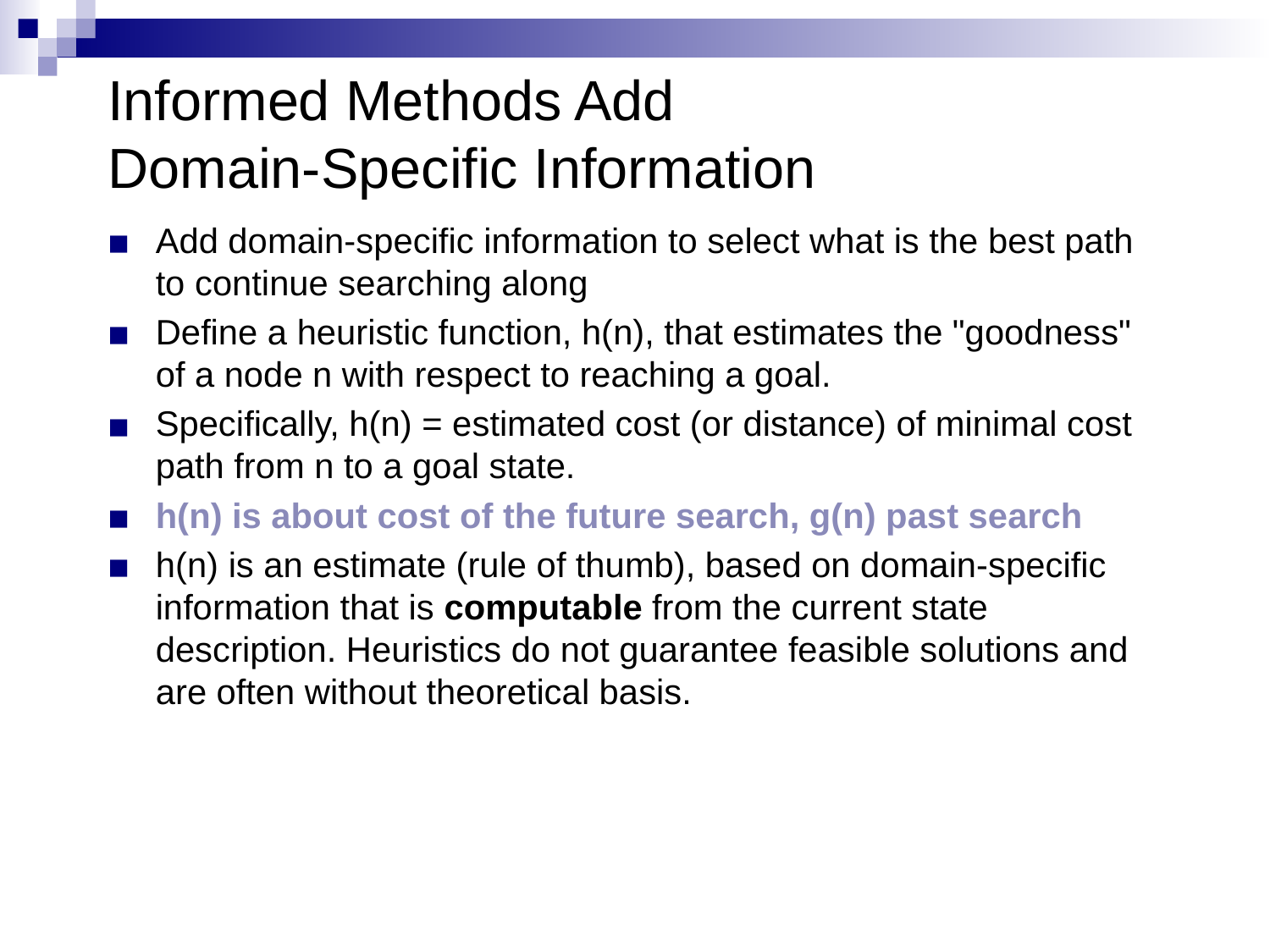

# Informed Methods Add Domain-Specific Information
Add domain-specific information to select what is the best path to continue searching along
Define a heuristic function, h(n), that estimates the "goodness" of a node n with respect to reaching a goal.
Specifically, h(n) = estimated cost (or distance) of minimal cost path from n to a goal state.
h(n) is about cost of the future search, g(n) past search
h(n) is an estimate (rule of thumb), based on domain-specific information that is computable from the current state description. Heuristics do not guarantee feasible solutions and are often without theoretical basis.